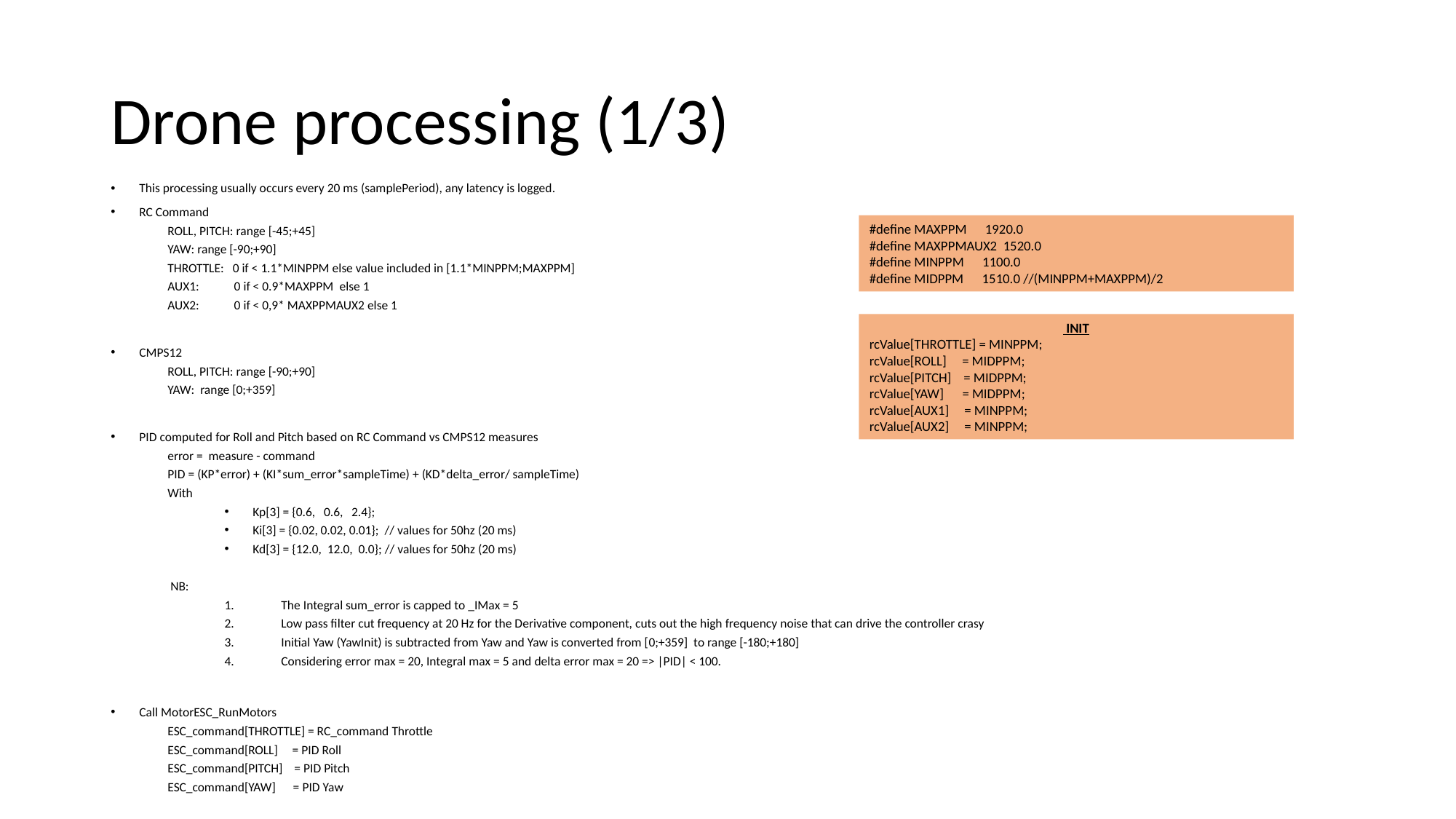

# Drone processing (1/3)
This processing usually occurs every 20 ms (samplePeriod), any latency is logged.
RC Command
ROLL, PITCH: range [-45;+45]
YAW: range [-90;+90]
THROTTLE:   0 if < 1.1*MINPPM else value included in [1.1*MINPPM;MAXPPM]
AUX1:            0 if < 0.9*MAXPPM  else 1
AUX2:            0 if < 0,9* MAXPPMAUX2 else 1

CMPS12
ROLL, PITCH: range [-90;+90]
YAW:  range [0;+359]

PID computed for Roll and Pitch based on RC Command vs CMPS12 measures
error =  measure - command
PID = (KP*error) + (KI*sum_error*sampleTime) + (KD*delta_error/ sampleTime)
With
Kp[3] = {0.6,   0.6,   2.4};
Ki[3] = {0.02, 0.02, 0.01};  // values for 50hz (20 ms)
Kd[3] = {12.0,  12.0,  0.0}; // values for 50hz (20 ms)

 NB:
The Integral sum_error is capped to _IMax = 5
Low pass filter cut frequency at 20 Hz for the Derivative component, cuts out the high frequency noise that can drive the controller crasy
Initial Yaw (YawInit) is subtracted from Yaw and Yaw is converted from [0;+359]  to range [-180;+180]
Considering error max = 20, Integral max = 5 and delta error max = 20 => |PID| < 100.

Call MotorESC_RunMotors
ESC_command[THROTTLE] = RC_command Throttle
ESC_command[ROLL]     = PID Roll
ESC_command[PITCH]    = PID Pitch
ESC_command[YAW]      = PID Yaw

#define MAXPPM      1920.0
#define MAXPPMAUX2  1520.0
#define MINPPM      1100.0
#define MIDPPM      1510.0 //(MINPPM+MAXPPM)/2
 INIT
rcValue[THROTTLE] = MINPPM;
rcValue[ROLL]     = MIDPPM;
rcValue[PITCH]    = MIDPPM;
rcValue[YAW]      = MIDPPM;
rcValue[AUX1]     = MINPPM;
rcValue[AUX2]     = MINPPM;